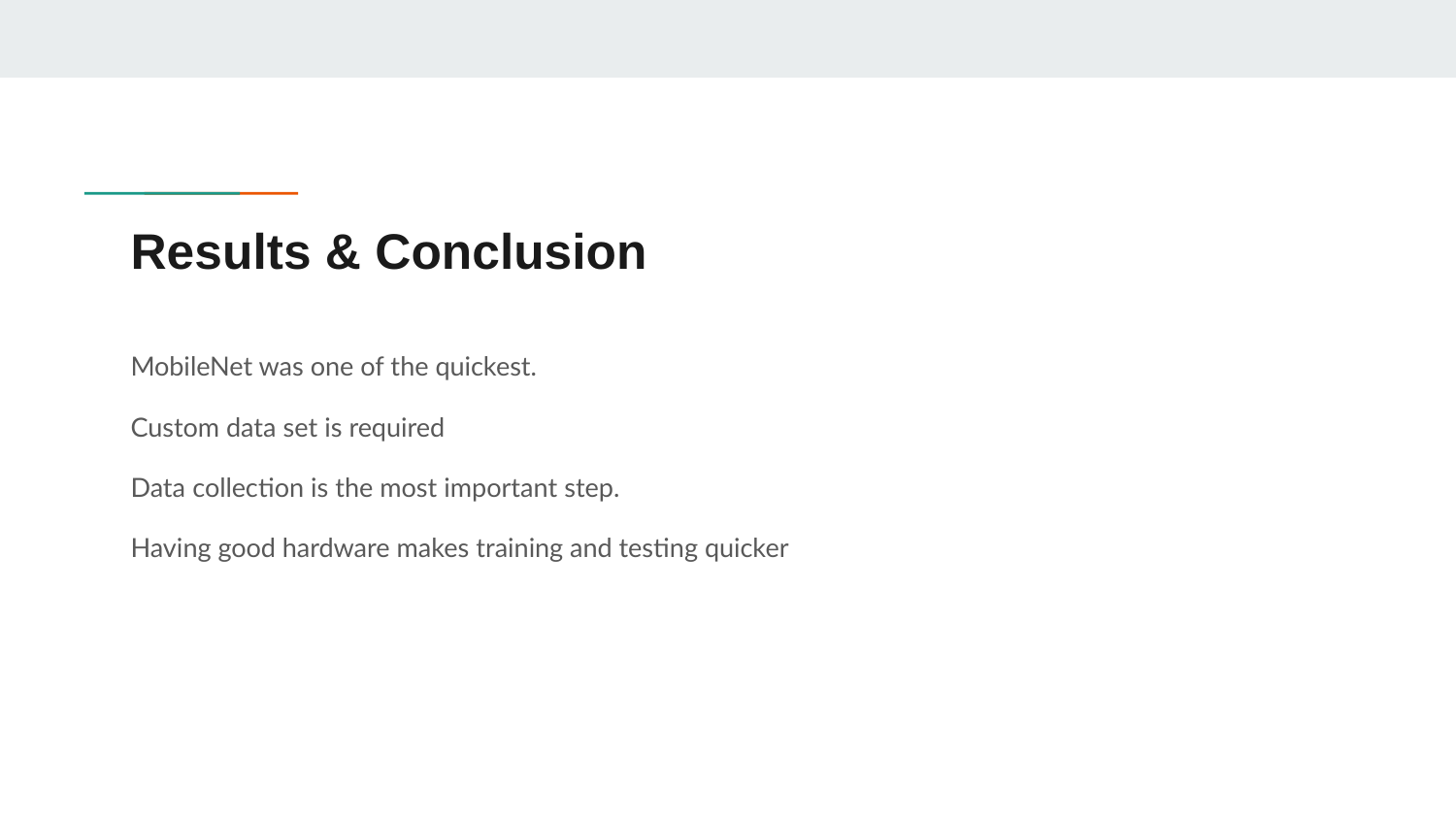

# Results & Conclusion
MobileNet was one of the quickest.
Custom data set is required
Data collection is the most important step.
Having good hardware makes training and testing quicker